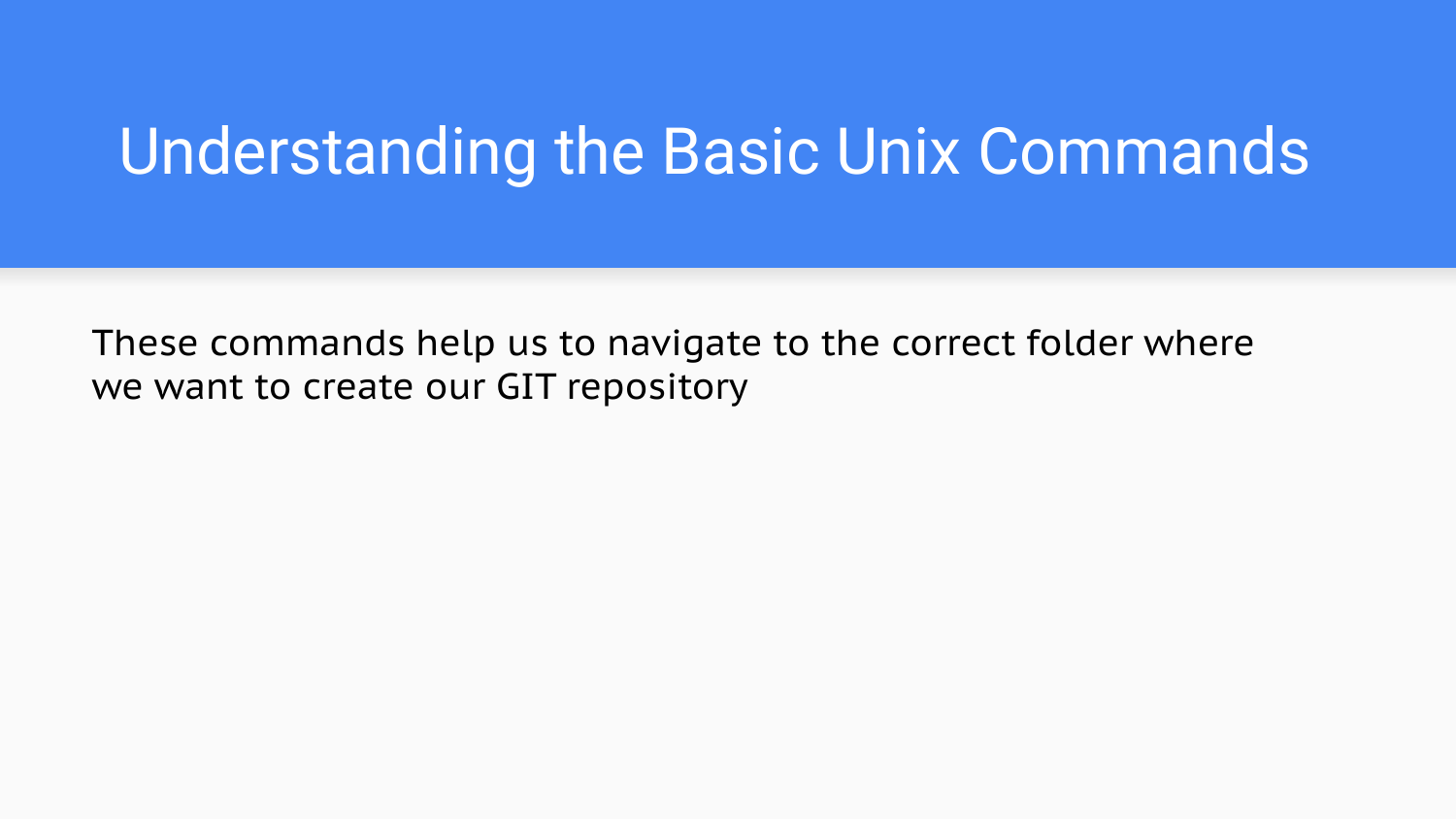

# Understanding the Basic Unix Commands
These commands help us to navigate to the correct folder where we want to create our GIT repository